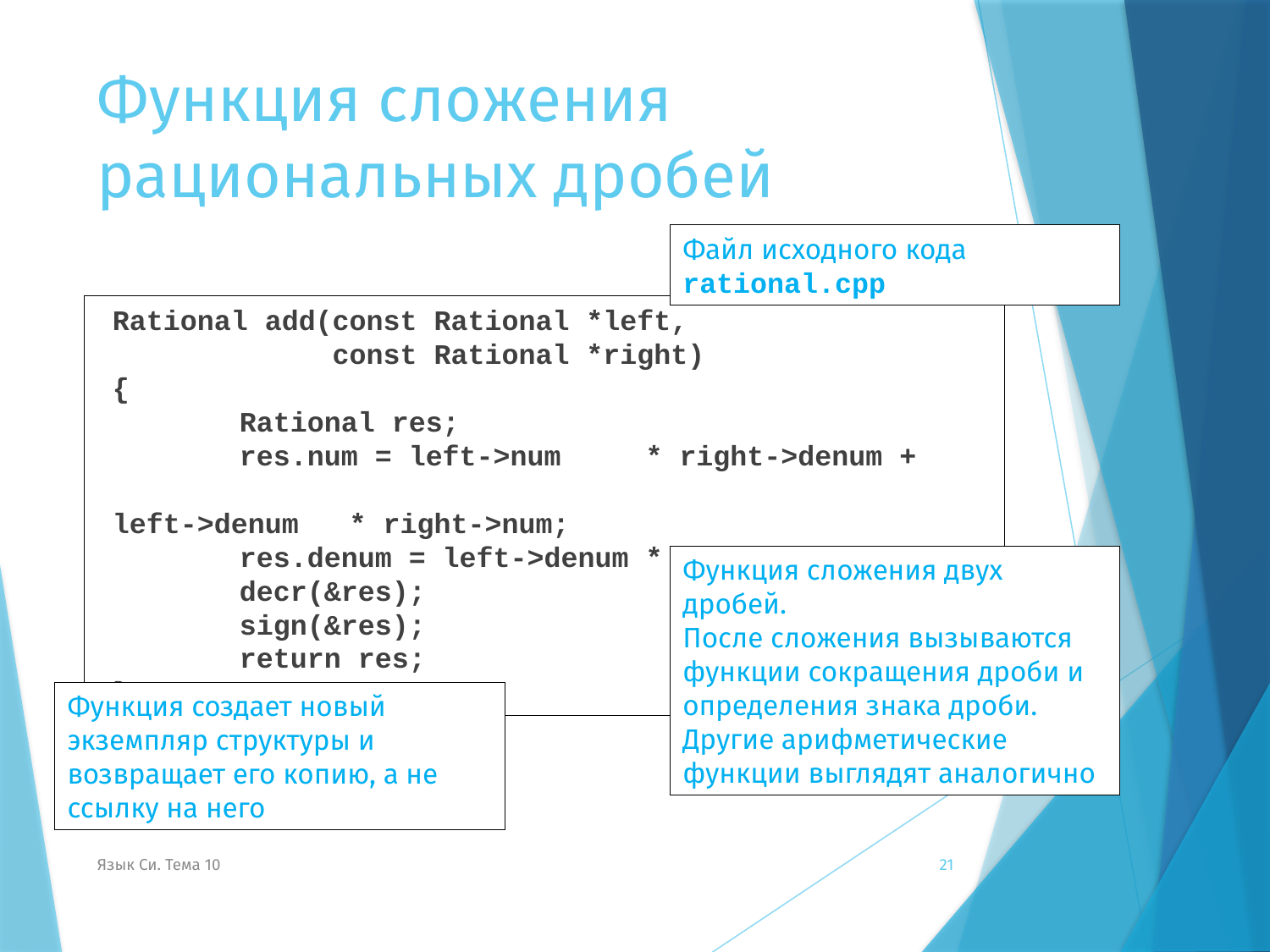

# Функция сложения рациональных дробей
Файл исходного кода rational.cpp
Rational add(const Rational *left,
             const Rational *right)
{
	Rational res;
	res.num = left->num     * right->denum + 		 	            	          left->denum   * right->num;
	res.denum = left->denum * right->denum;
	decr(&res);
	sign(&res);
	return res;
}

Функция сложения двух дробей.
После сложения вызываются функции сокращения дроби и определения знака дроби.
Другие арифметические функции выглядят аналогично
Функция создает новый экземпляр структуры и возвращает его копию, а не ссылку на него
Язык Си. Тема 10
21